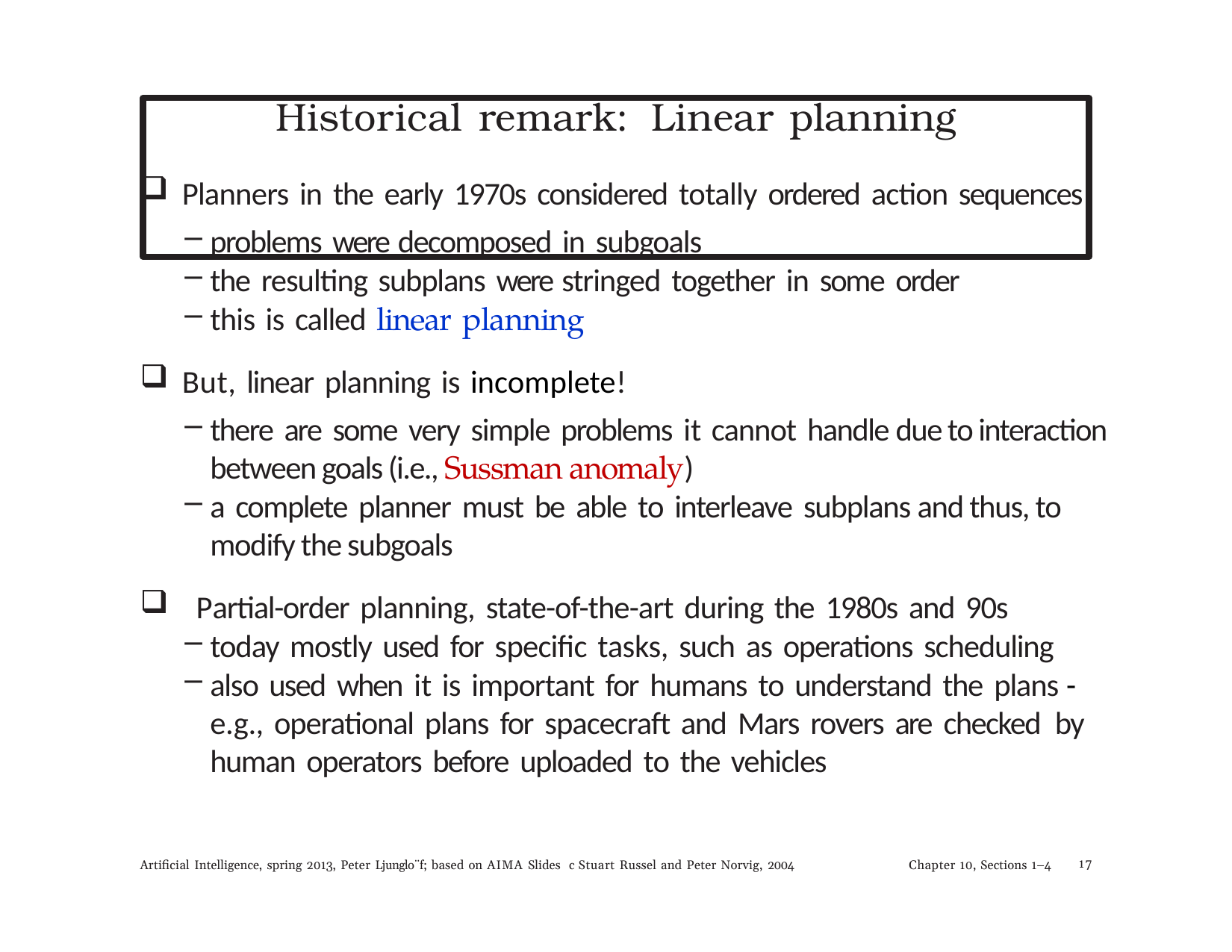

# Historical remark:	Linear planning
Planners in the early 1970s considered totally ordered action sequences
problems were decomposed in subgoals
the resulting subplans were stringed together in some order
this is called linear planning
But, linear planning is incomplete!
there are some very simple problems it cannot handle due to interaction between goals (i.e., Sussman anomaly)
a complete planner must be able to interleave subplans and thus, to modify the subgoals
Partial-order planning, state-of-the-art during the 1980s and 90s
today mostly used for specific tasks, such as operations scheduling
also used when it is important for humans to understand the plans - e.g., operational plans for spacecraft and Mars rovers are checked  by human operators before uploaded to the vehicles
Artificial Intelligence, spring 2013, Peter Ljunglo¨f; based on AIMA Slides c Stuart Russel and Peter Norvig, 2004
Chapter 10, Sections 1–4
17